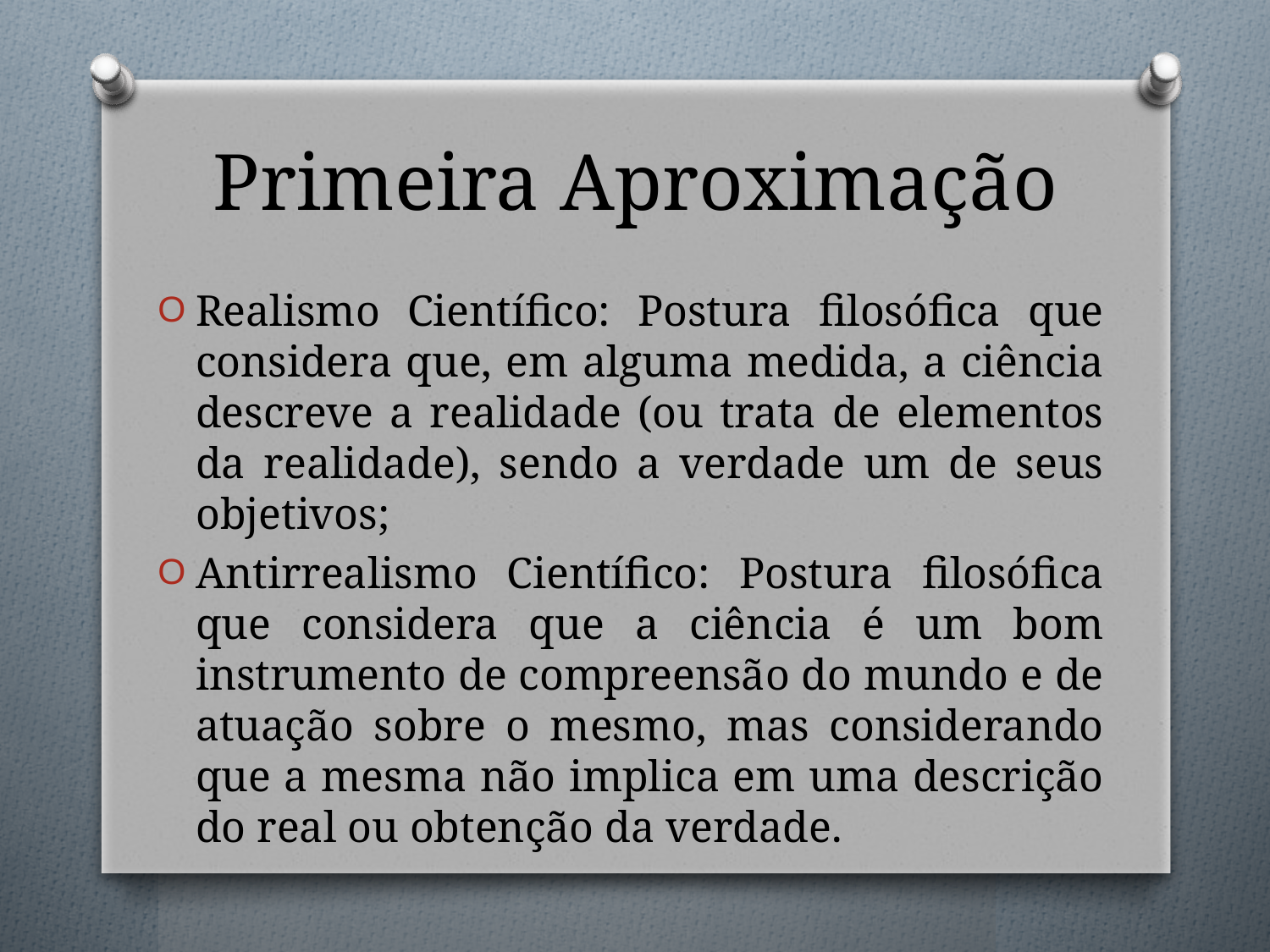

# Primeira Aproximação
Realismo Científico: Postura filosófica que considera que, em alguma medida, a ciência descreve a realidade (ou trata de elementos da realidade), sendo a verdade um de seus objetivos;
Antirrealismo Científico: Postura filosófica que considera que a ciência é um bom instrumento de compreensão do mundo e de atuação sobre o mesmo, mas considerando que a mesma não implica em uma descrição do real ou obtenção da verdade.